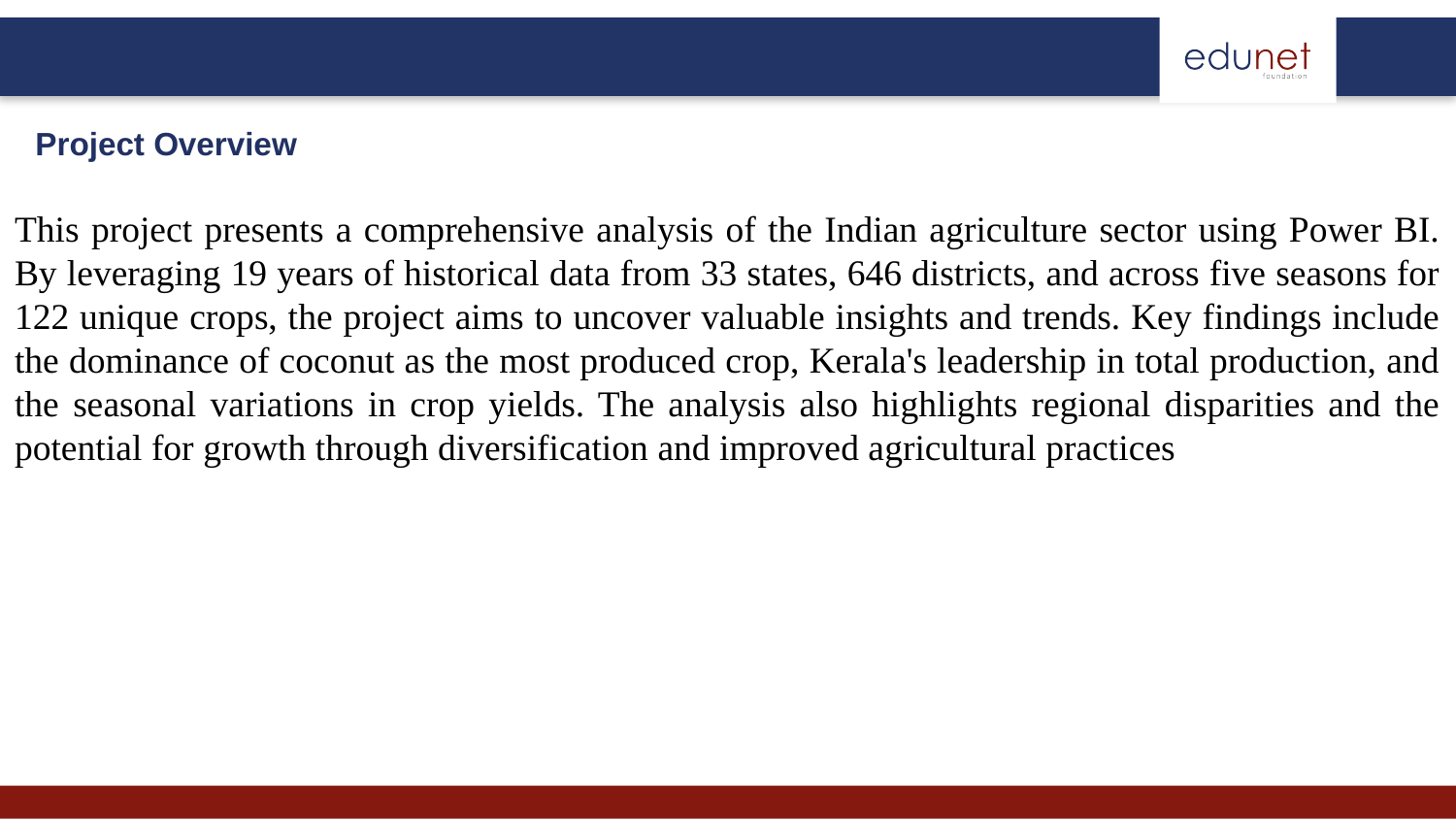

Project Overview

This project presents a comprehensive analysis of the Indian agriculture sector using Power BI. By leveraging 19 years of historical data from 33 states, 646 districts, and across five seasons for 122 unique crops, the project aims to uncover valuable insights and trends. Key findings include the dominance of coconut as the most produced crop, Kerala's leadership in total production, and the seasonal variations in crop yields. The analysis also highlights regional disparities and the potential for growth through diversification and improved agricultural practices